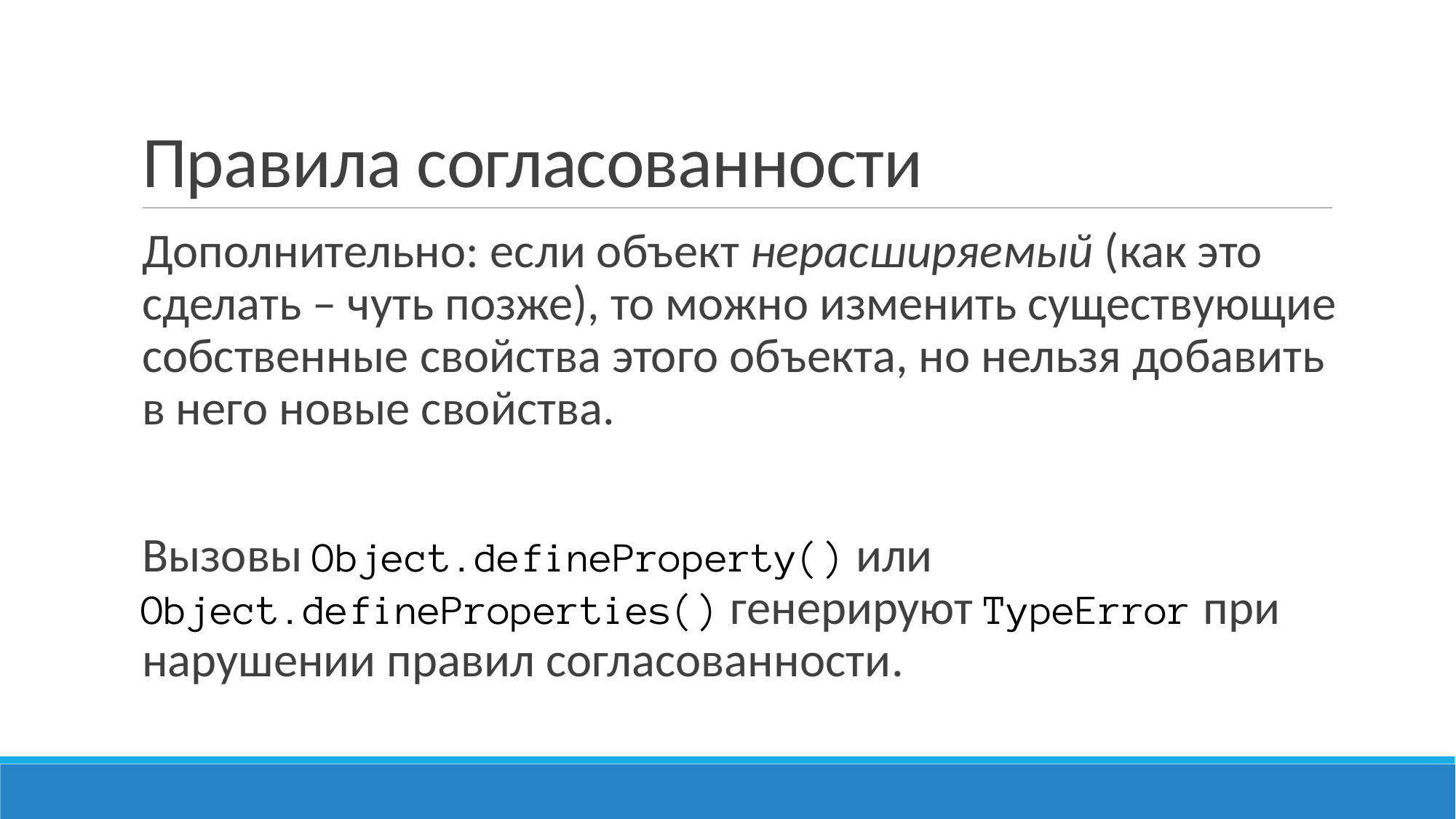

# Правила согласованности
Дополнительно: если объект нерасширяемый (как это сделать – чуть позже), то можно изменить существующие собственные свойства этого объекта, но нельзя добавить в него новые свойства.

Вызовы Object.defineProperty() или Object.defineProperties() генерируют TypeError при нарушении правил согласованности.